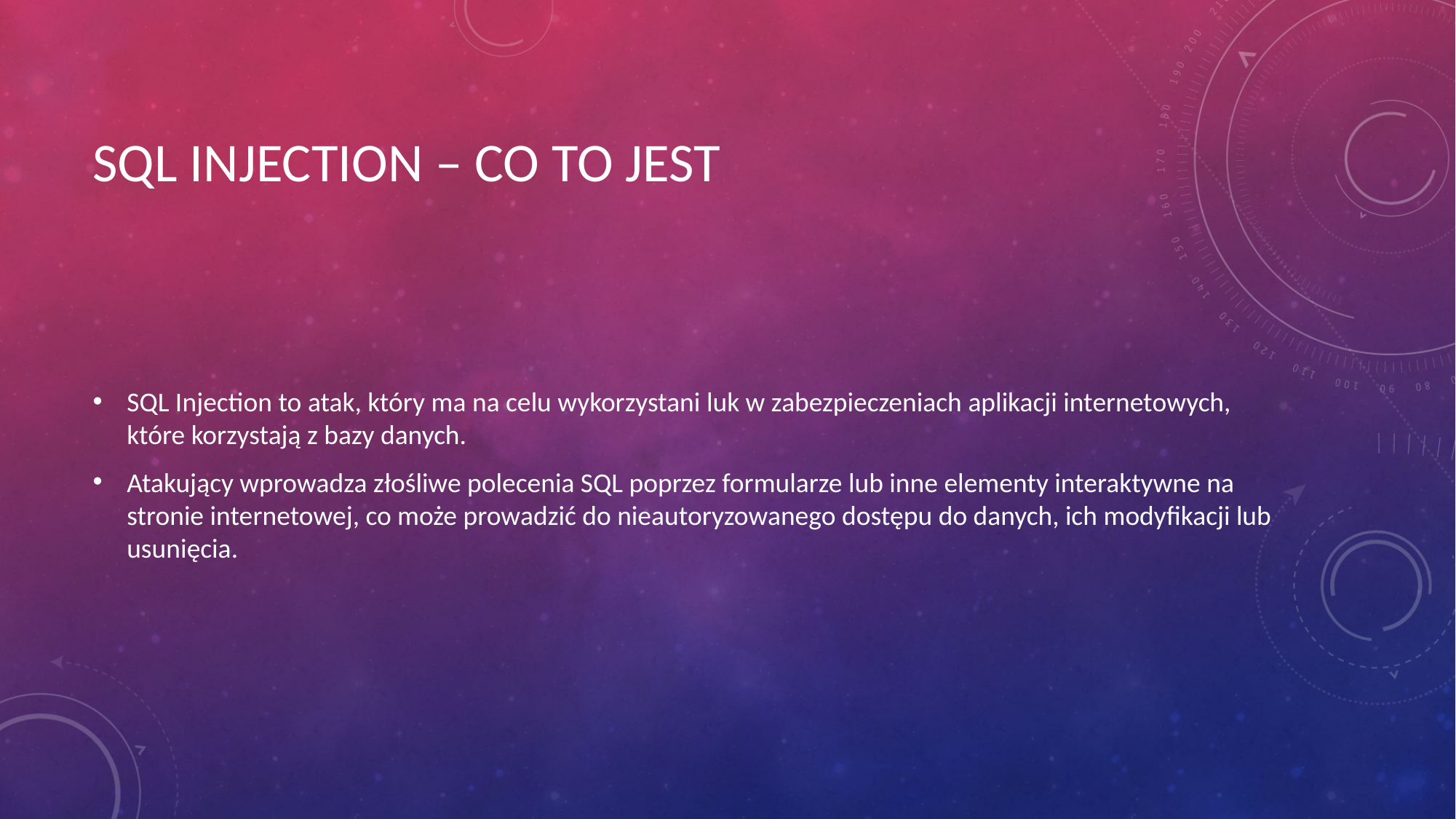

# SQL Injection – co to jest
SQL Injection to atak, który ma na celu wykorzystani luk w zabezpieczeniach aplikacji internetowych, które korzystają z bazy danych.
Atakujący wprowadza złośliwe polecenia SQL poprzez formularze lub inne elementy interaktywne na stronie internetowej, co może prowadzić do nieautoryzowanego dostępu do danych, ich modyfikacji lub usunięcia.